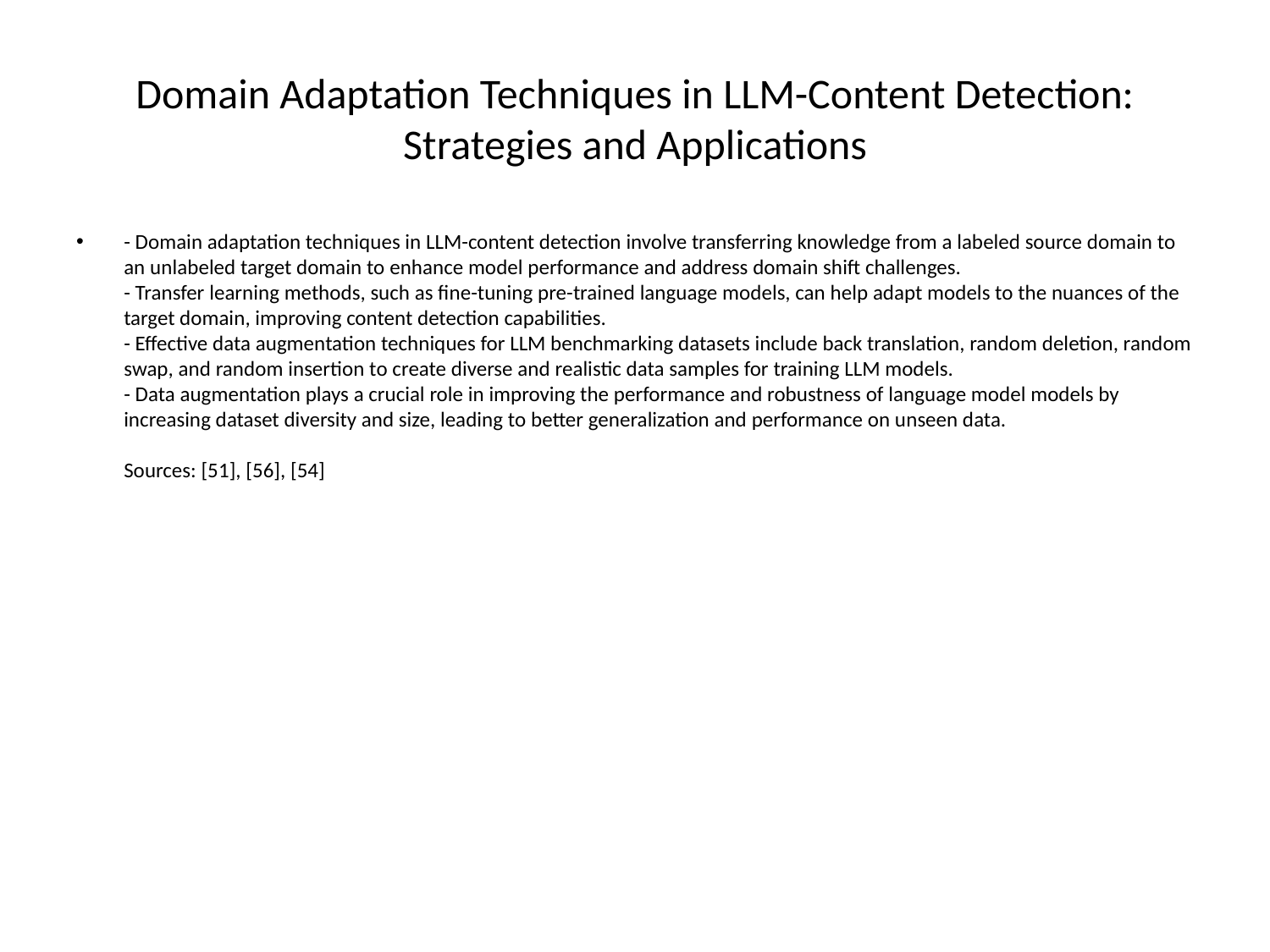

# Domain Adaptation Techniques in LLM-Content Detection: Strategies and Applications
- Domain adaptation techniques in LLM-content detection involve transferring knowledge from a labeled source domain to an unlabeled target domain to enhance model performance and address domain shift challenges.
- Transfer learning methods, such as fine-tuning pre-trained language models, can help adapt models to the nuances of the target domain, improving content detection capabilities.
- Effective data augmentation techniques for LLM benchmarking datasets include back translation, random deletion, random swap, and random insertion to create diverse and realistic data samples for training LLM models.
- Data augmentation plays a crucial role in improving the performance and robustness of language model models by increasing dataset diversity and size, leading to better generalization and performance on unseen data.
Sources: [51], [56], [54]